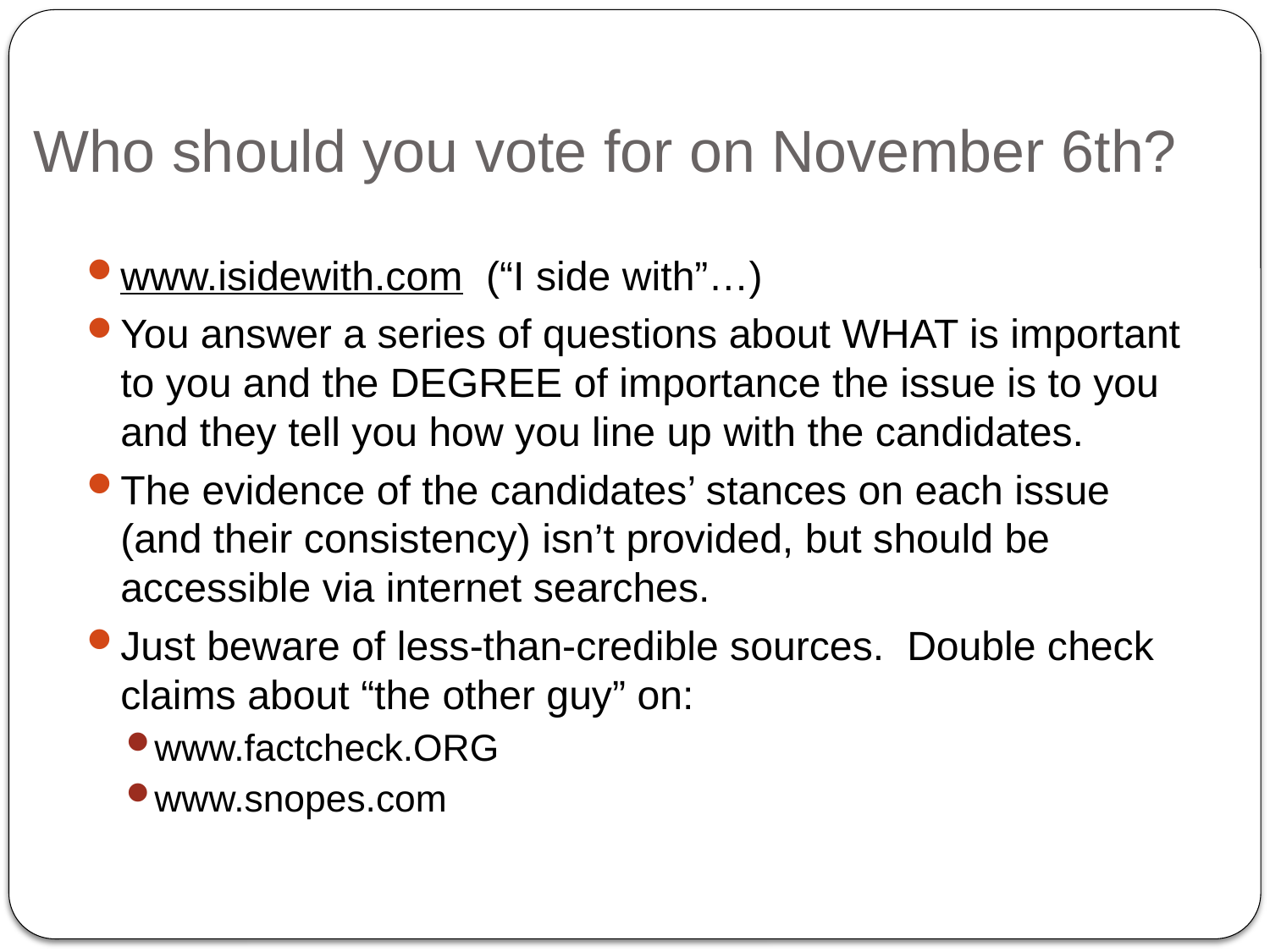

# Who should you vote for on November 6th?
www.isidewith.com  (“I side with”…)
You answer a series of questions about WHAT is important to you and the DEGREE of importance the issue is to you and they tell you how you line up with the candidates.
The evidence of the candidates’ stances on each issue (and their consistency) isn’t provided, but should be accessible via internet searches.
Just beware of less-than-credible sources.  Double check claims about “the other guy” on:
www.factcheck.ORG
www.snopes.com